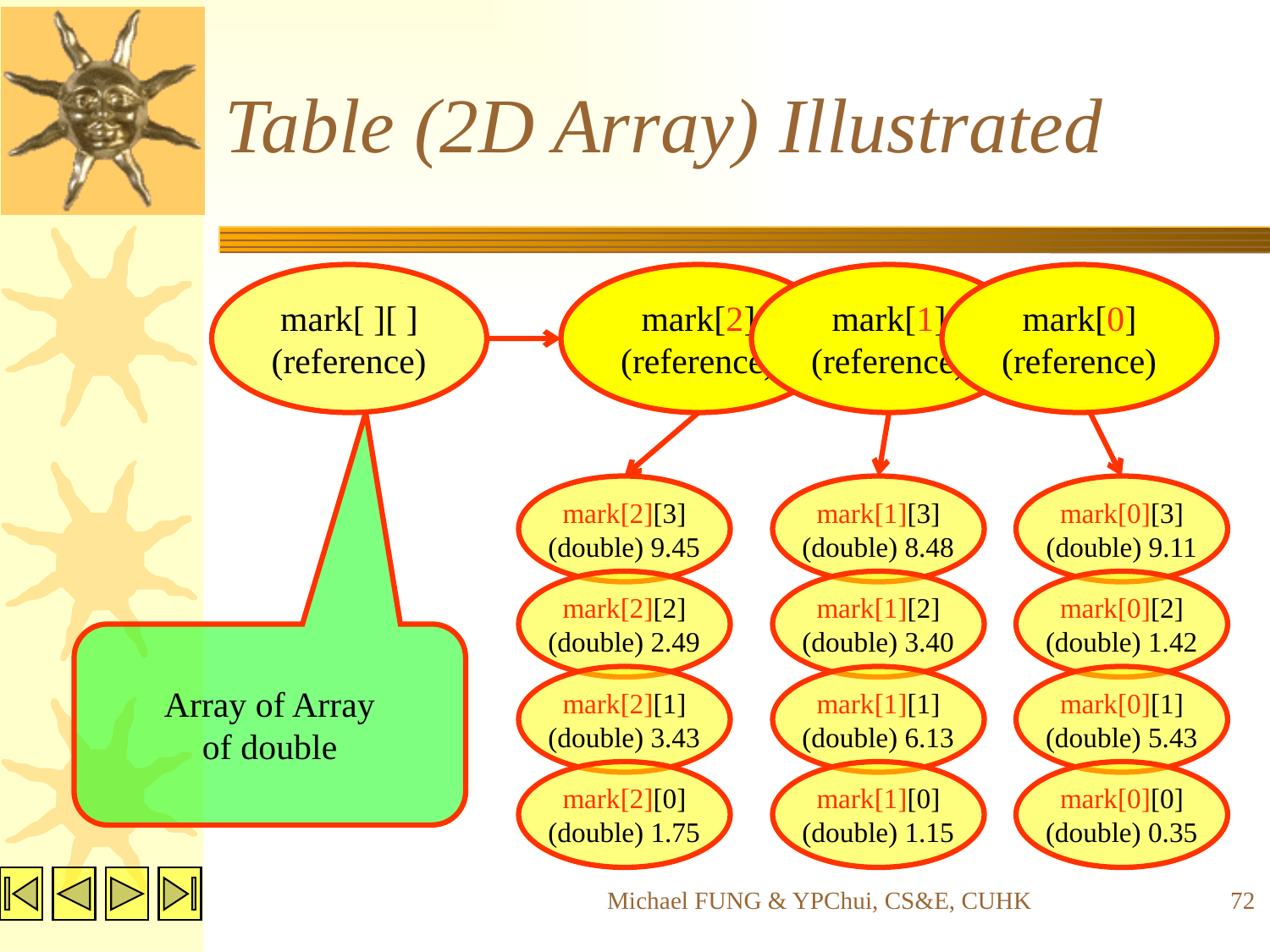

# Table (2D Array) Illustrated
mark[ ][ ]
(reference)
mark[2]
(reference)
mark[1]
(reference)
mark[0]
(reference)

mark[2][3]
(double) 9.45
mark[1][3]
(double) 8.48
mark[0][3]
(double) 9.11
mark[2][2]
(double) 2.49
mark[1][2]
(double) 3.40
mark[0][2]
(double) 1.42
Array of Array
of double
mark[2][1]
(double) 3.43
mark[1][1]
(double) 6.13
mark[0][1]
(double) 5.43
mark[2][0]
(double) 1.75
mark[1][0]
(double) 1.15
mark[0][0]
(double) 0.35
Michael FUNG & YPChui, CS&E, CUHK
72